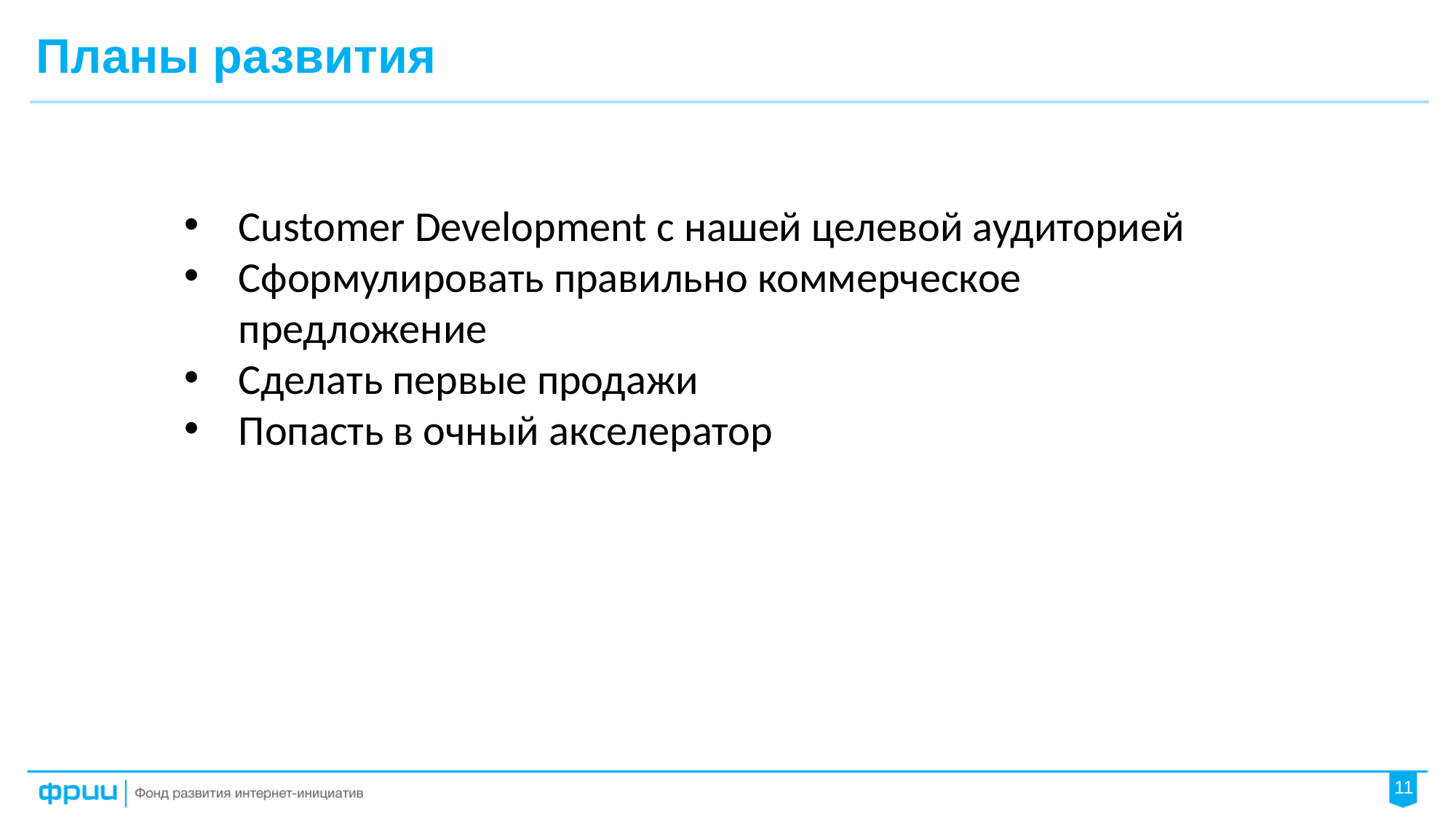

# Планы развития
Customer Development c нашей целевой аудиторией
Сформулировать правильно коммерческое предложение
Сделать первые продажи
Попасть в очный акселератор
11